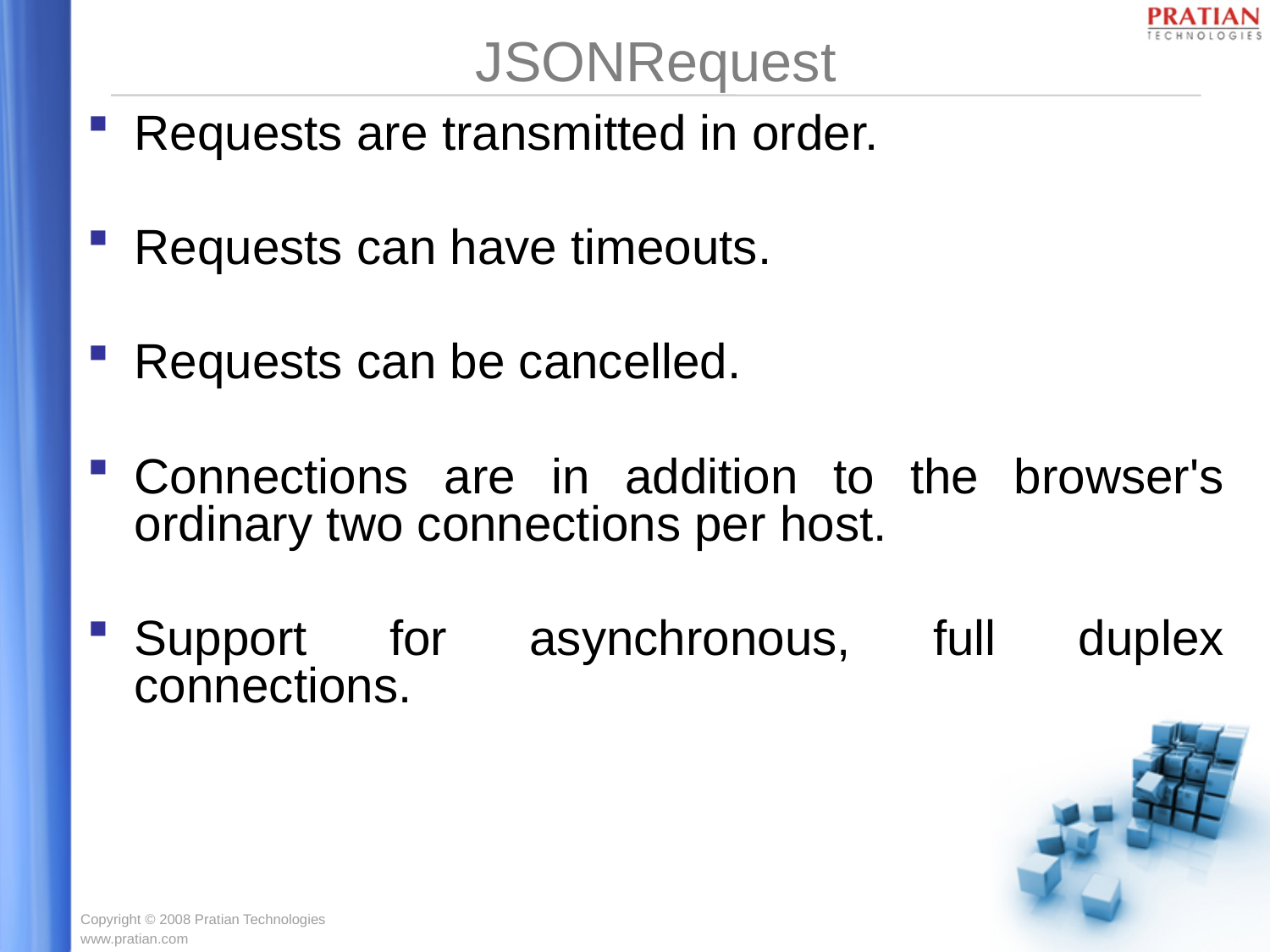

# JSONRequest
Requests are transmitted in order.

Requests can have timeouts.

Requests can be cancelled.

Connections are in addition to the browser's ordinary two connections per host.

Support for asynchronous, full duplex connections.